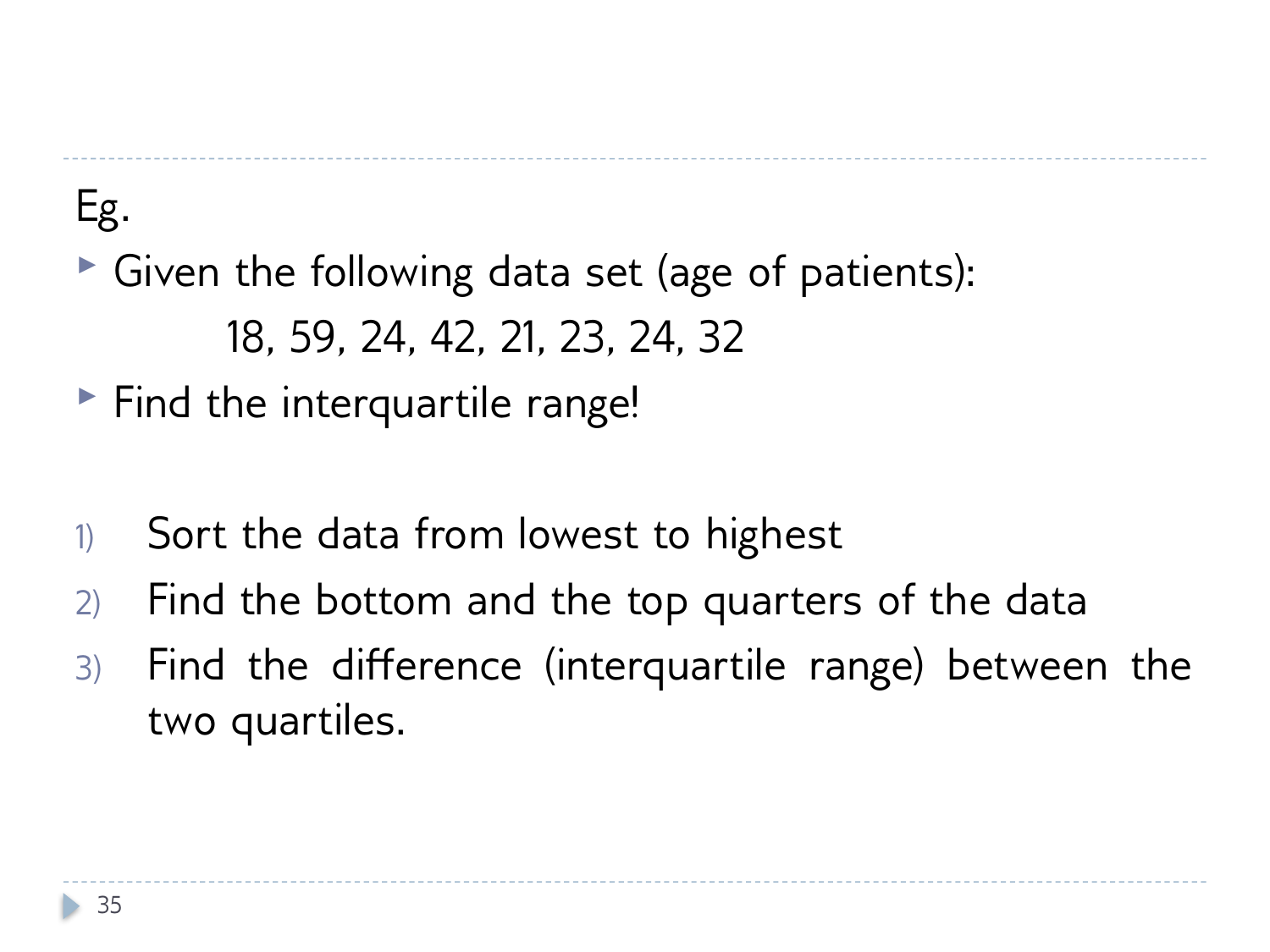

Eg.
Given the following data set (age of patients):
           18, 59, 24, 42, 21, 23, 24, 32
Find the interquartile range!

Sort the data from lowest to highest
Find the bottom and the top quarters of the data
Find the difference (interquartile range) between the two quartiles.
35